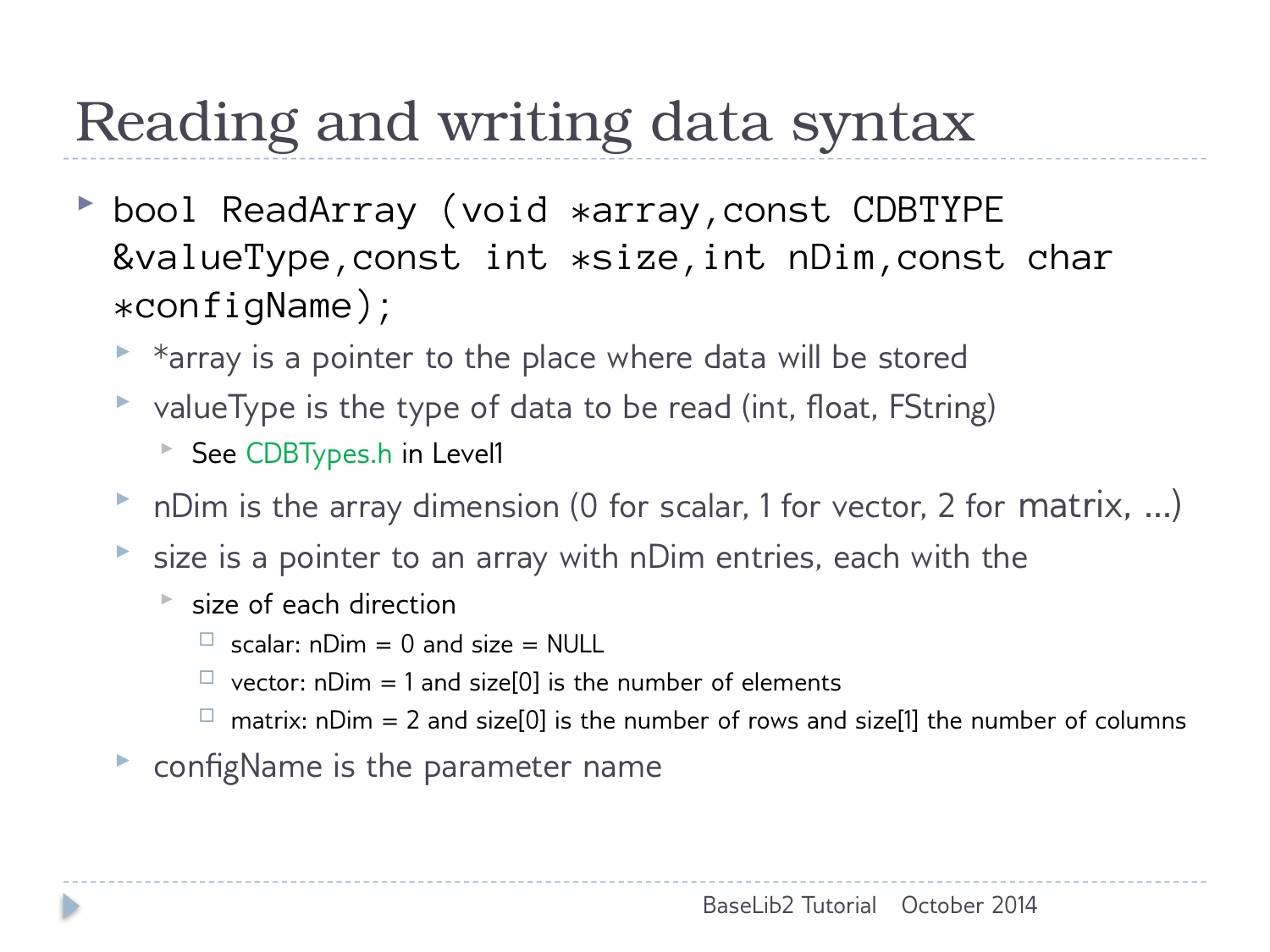

# Reading and writing data syntax
bool ReadArray (void *array,const CDBTYPE &valueType,const int *size,int nDim,const char *configName);
*array is a pointer to the place where data will be stored
valueType is the type of data to be read (int, float, FString)
See CDBTypes.h in Level1
nDim is the array dimension (0 for scalar, 1 for vector, 2 for matrix, ...)
size is a pointer to an array with nDim entries, each with the
size of each direction
scalar: nDim = 0 and size = NULL
vector: nDim = 1 and size[0] is the number of elements
matrix: nDim = 2 and size[0] is the number of rows and size[1] the number of columns
configName is the parameter name
BaseLib2 Tutorial
October 2014